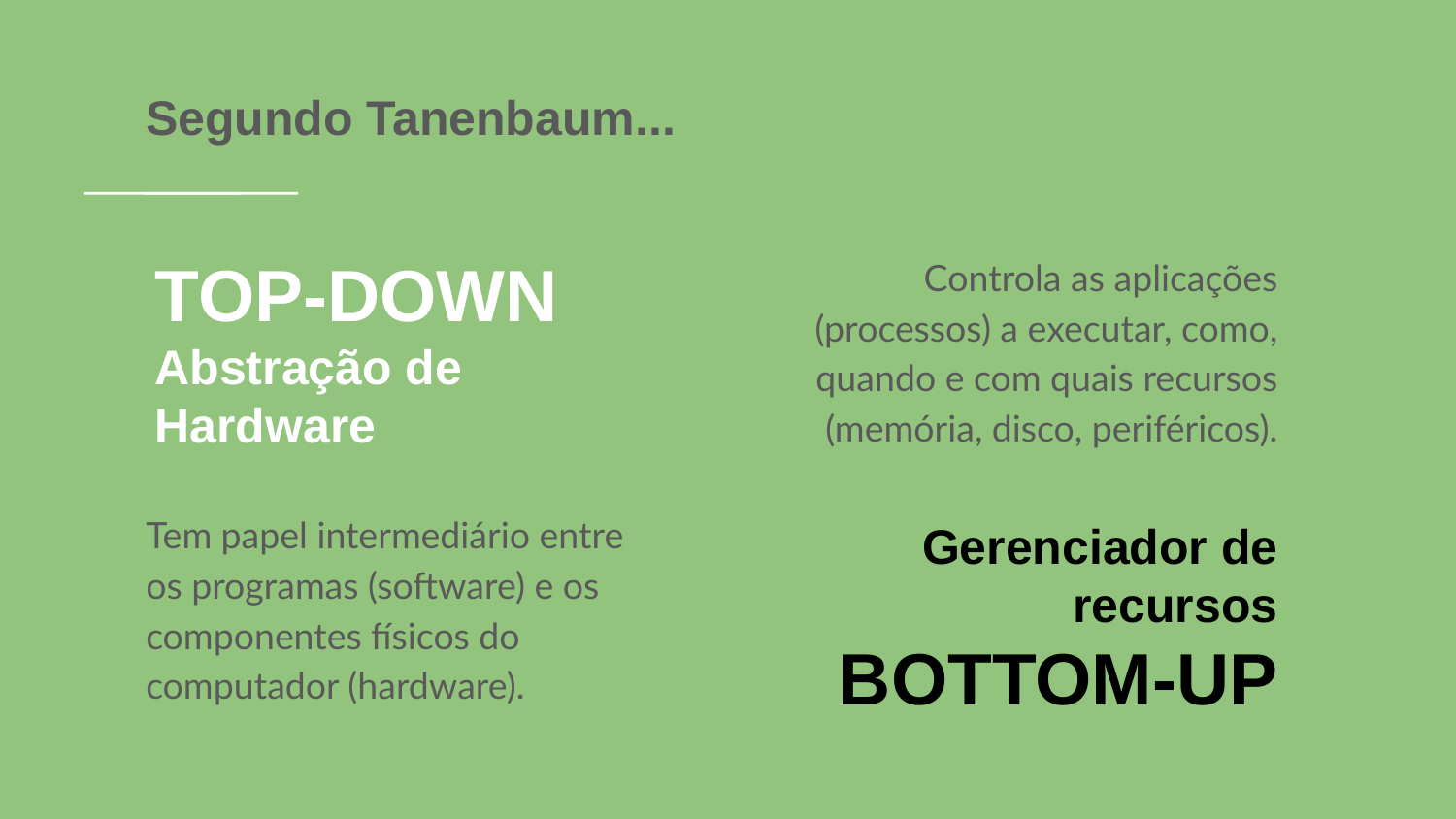

Segundo Tanenbaum...
# TOP-DOWN
Abstração de Hardware
Controla as aplicações (processos) a executar, como, quando e com quais recursos (memória, disco, periféricos).
Gerenciador de recursos
BOTTOM-UP
Tem papel intermediário entre os programas (software) e os componentes físicos do computador (hardware).